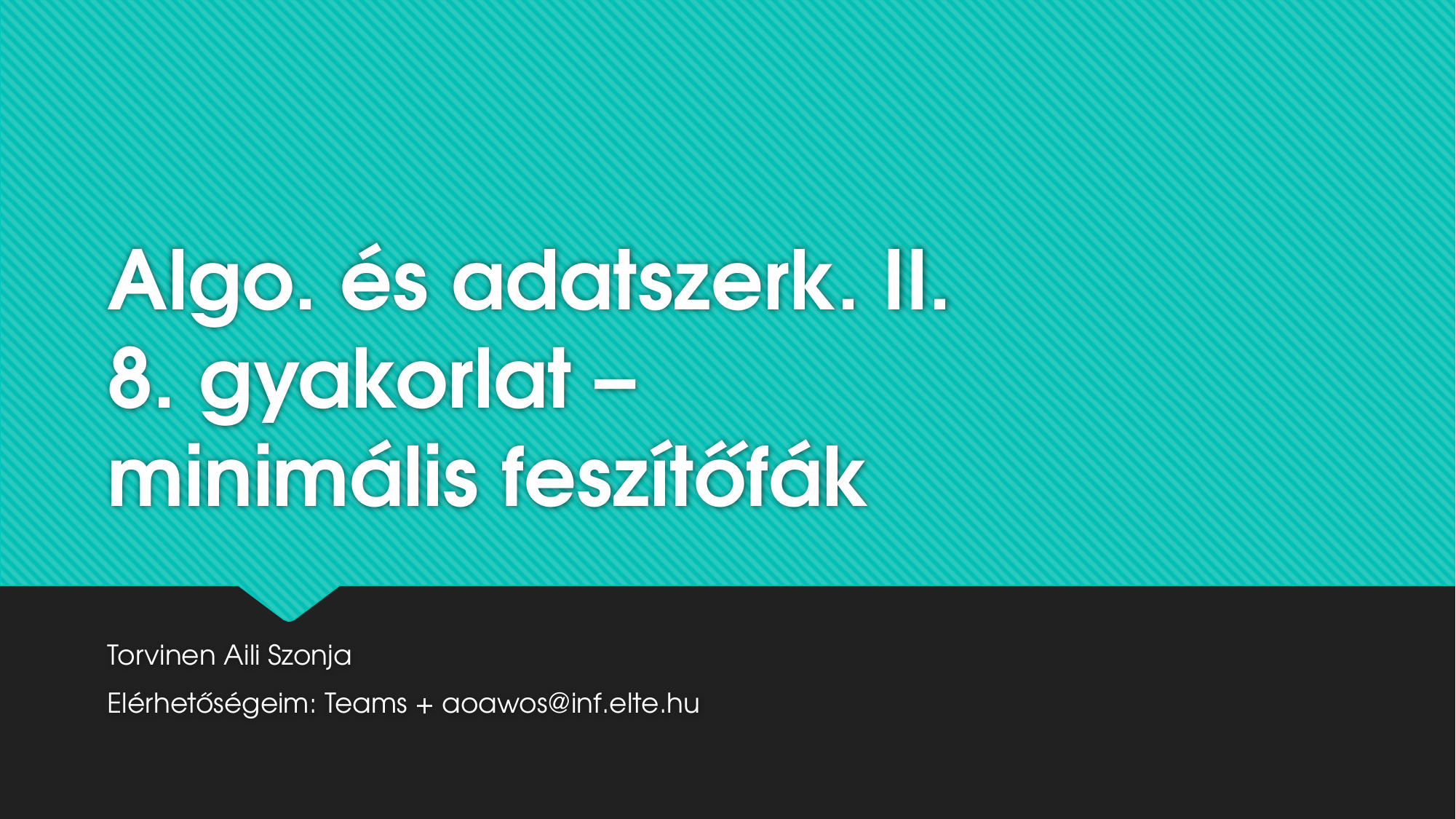

# Algo. és adatszerk. II. 8. gyakorlat – minimális feszítőfák
Torvinen Aili Szonja
Elérhetőségeim: Teams + aoawos@inf.elte.hu